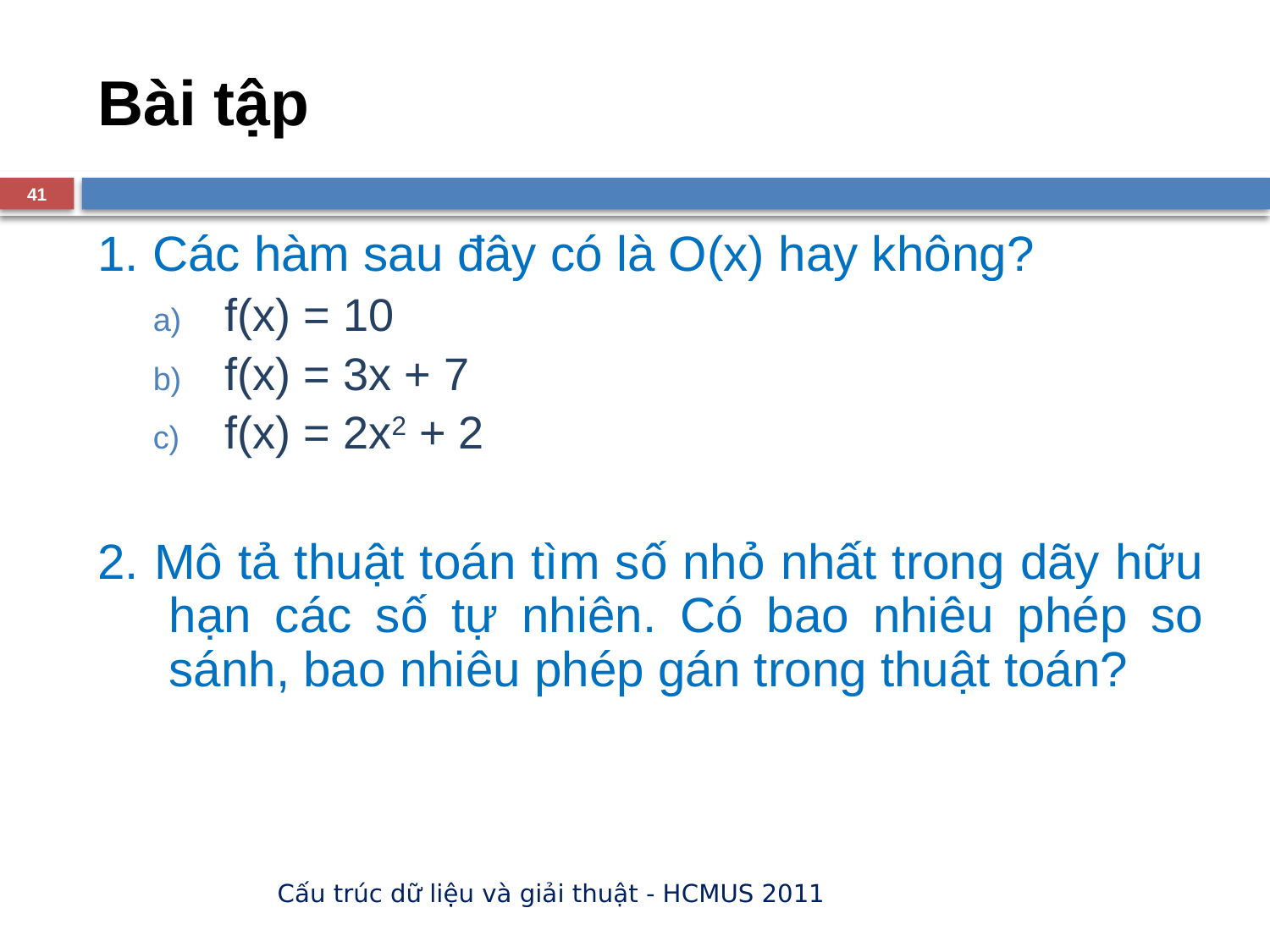

# Bài tập
41
1. Các hàm sau đây có là O(x) hay không?
f(x) = 10
f(x) = 3x + 7
f(x) = 2x2 + 2

2. Mô tả thuật toán tìm số nhỏ nhất trong dãy hữu hạn các số tự nhiên. Có bao nhiêu phép so sánh, bao nhiêu phép gán trong thuật toán?
Cấu trúc dữ liệu và giải thuật - HCMUS 2011